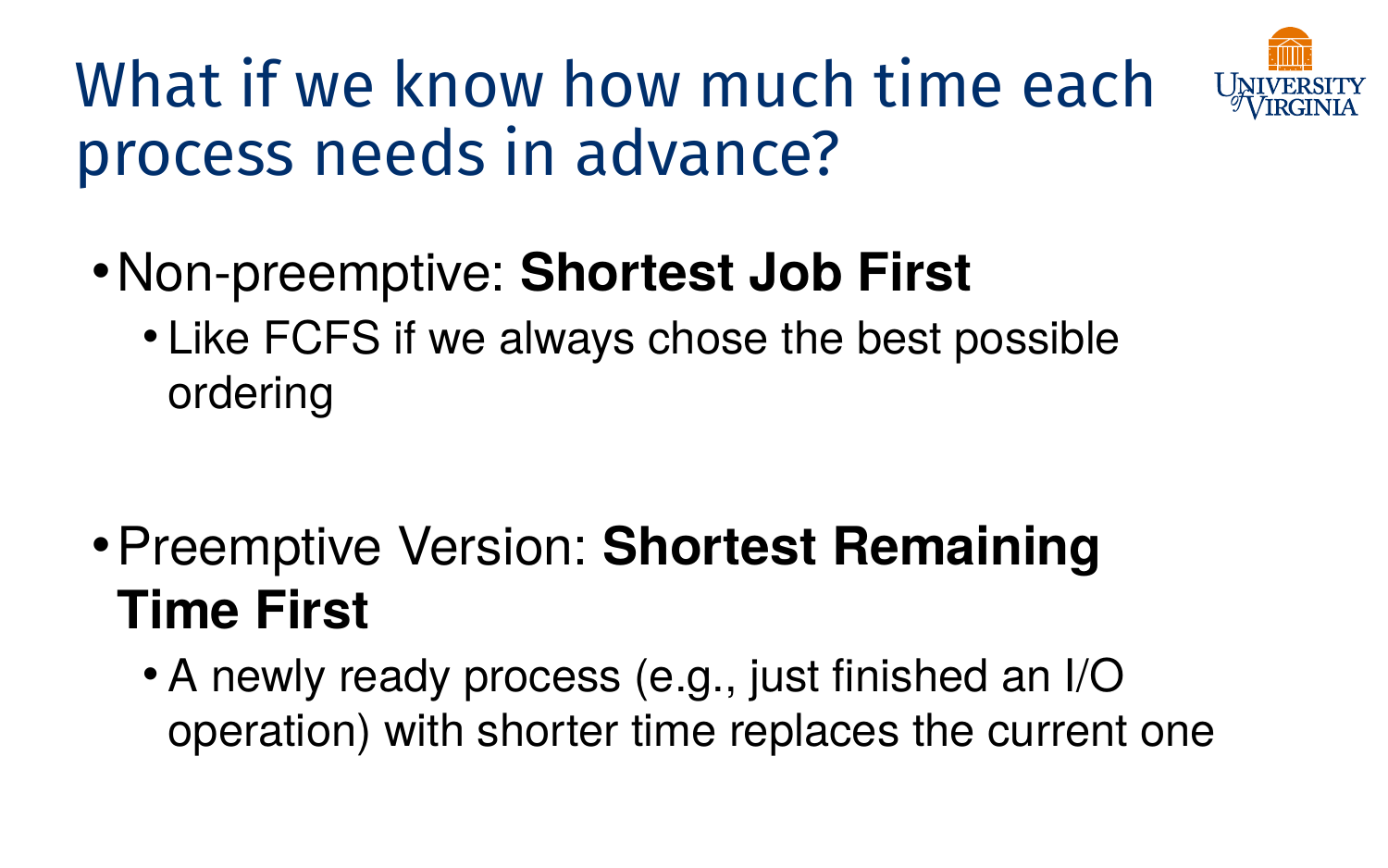

# What if we know how much time each process needs in advance?
Non-preemptive: Shortest Job First
Like FCFS if we always chose the best possible ordering

Preemptive Version: Shortest Remaining Time First
A newly ready process (e.g., just finished an I/O operation) with shorter time replaces the current one